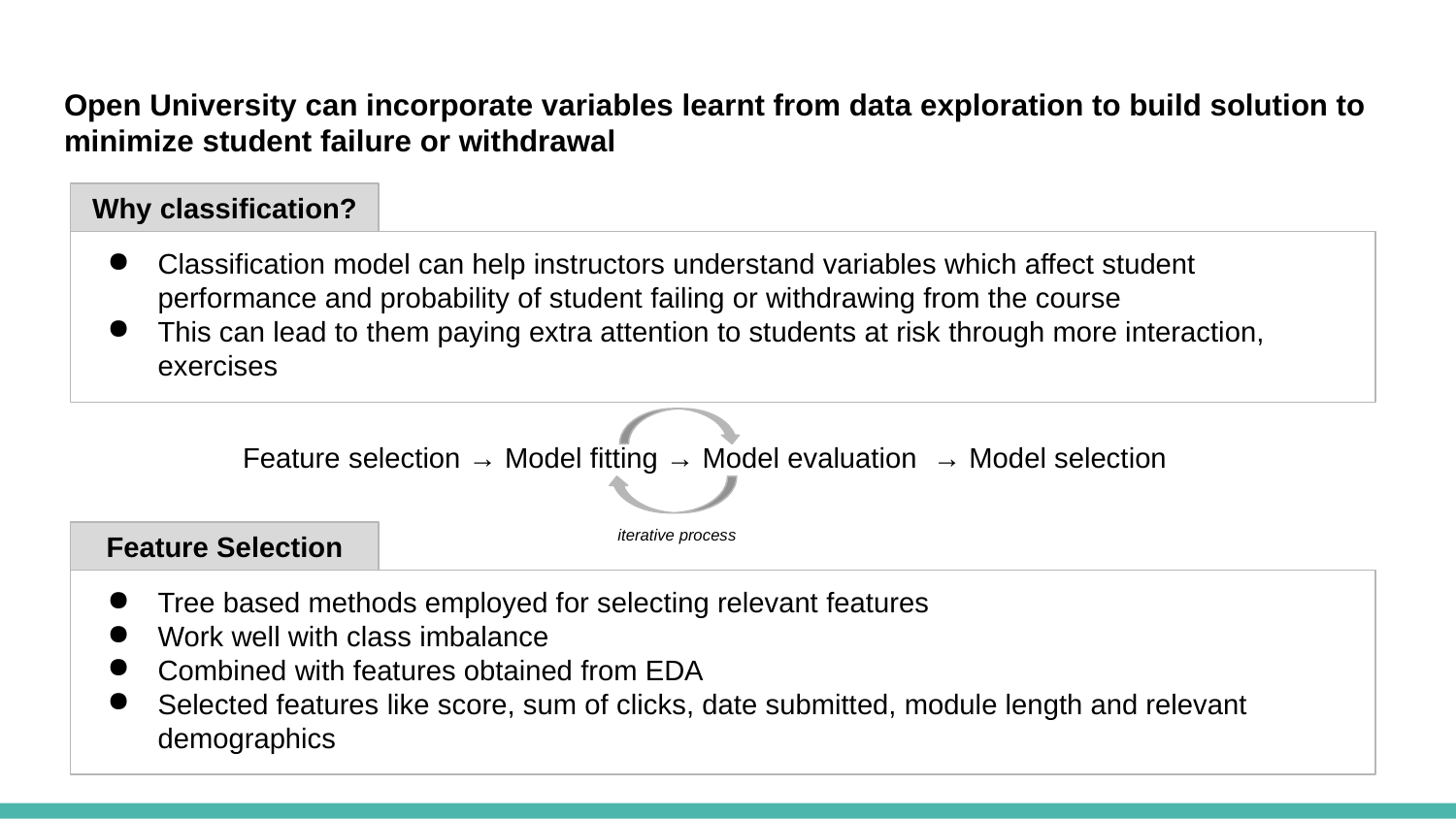

# Open University can incorporate variables learnt from data exploration to build solution to minimize student failure or withdrawal
Why classification?
Classification model can help instructors understand variables which affect student performance and probability of student failing or withdrawing from the course
This can lead to them paying extra attention to students at risk through more interaction, exercises

Feature selection → Model fitting → Model evaluation  → Model selection

Feature Selection
iterative process
Tree based methods employed for selecting relevant features
Work well with class imbalance
Combined with features obtained from EDA
Selected features like score, sum of clicks, date submitted, module length and relevant demographics